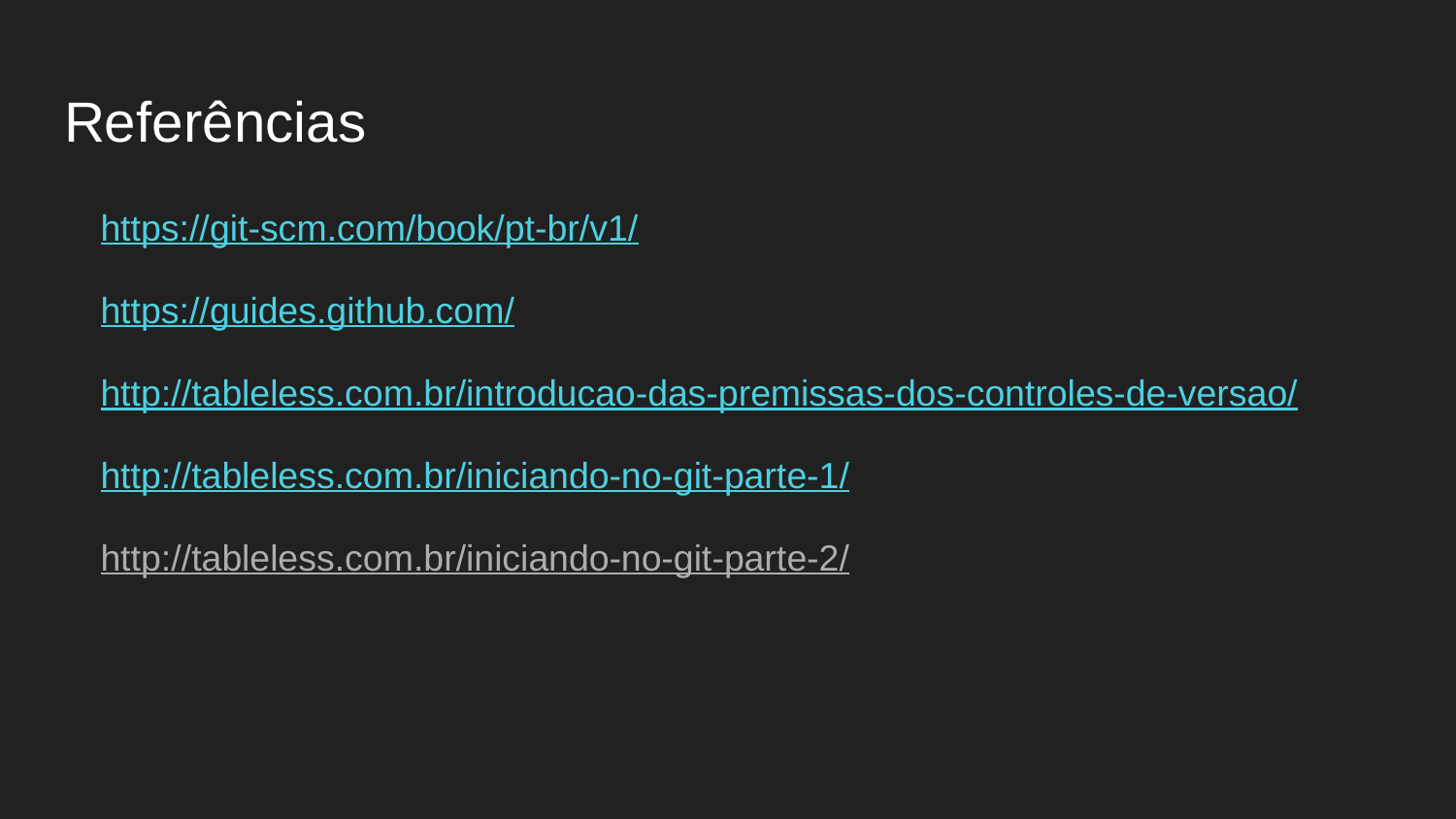

# Referências
https://git-scm.com/book/pt-br/v1/
https://guides.github.com/
http://tableless.com.br/introducao-das-premissas-dos-controles-de-versao/
http://tableless.com.br/iniciando-no-git-parte-1/
http://tableless.com.br/iniciando-no-git-parte-2/